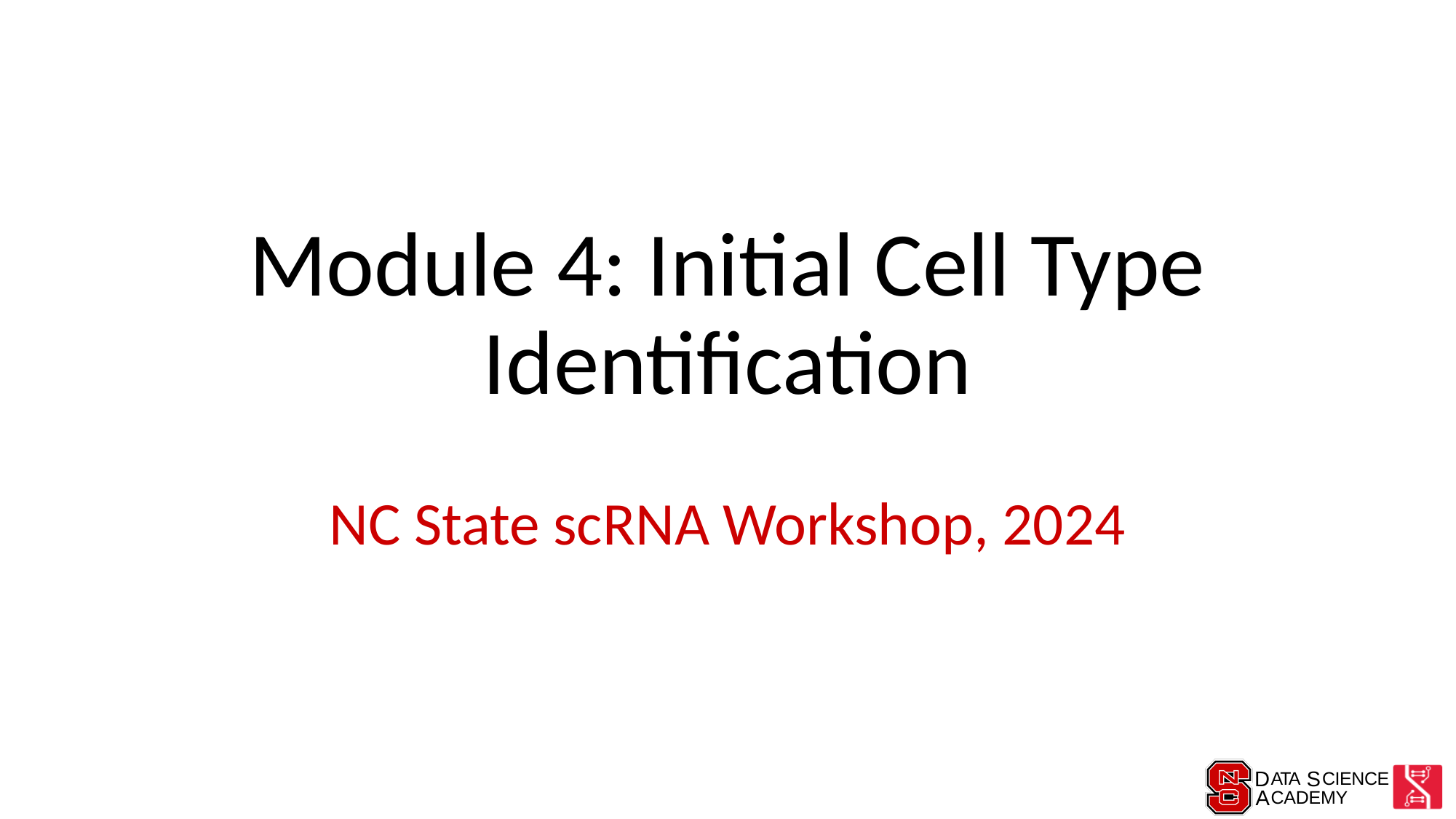

# Module 4: Initial Cell Type Identification
NC State scRNA Workshop, 2024